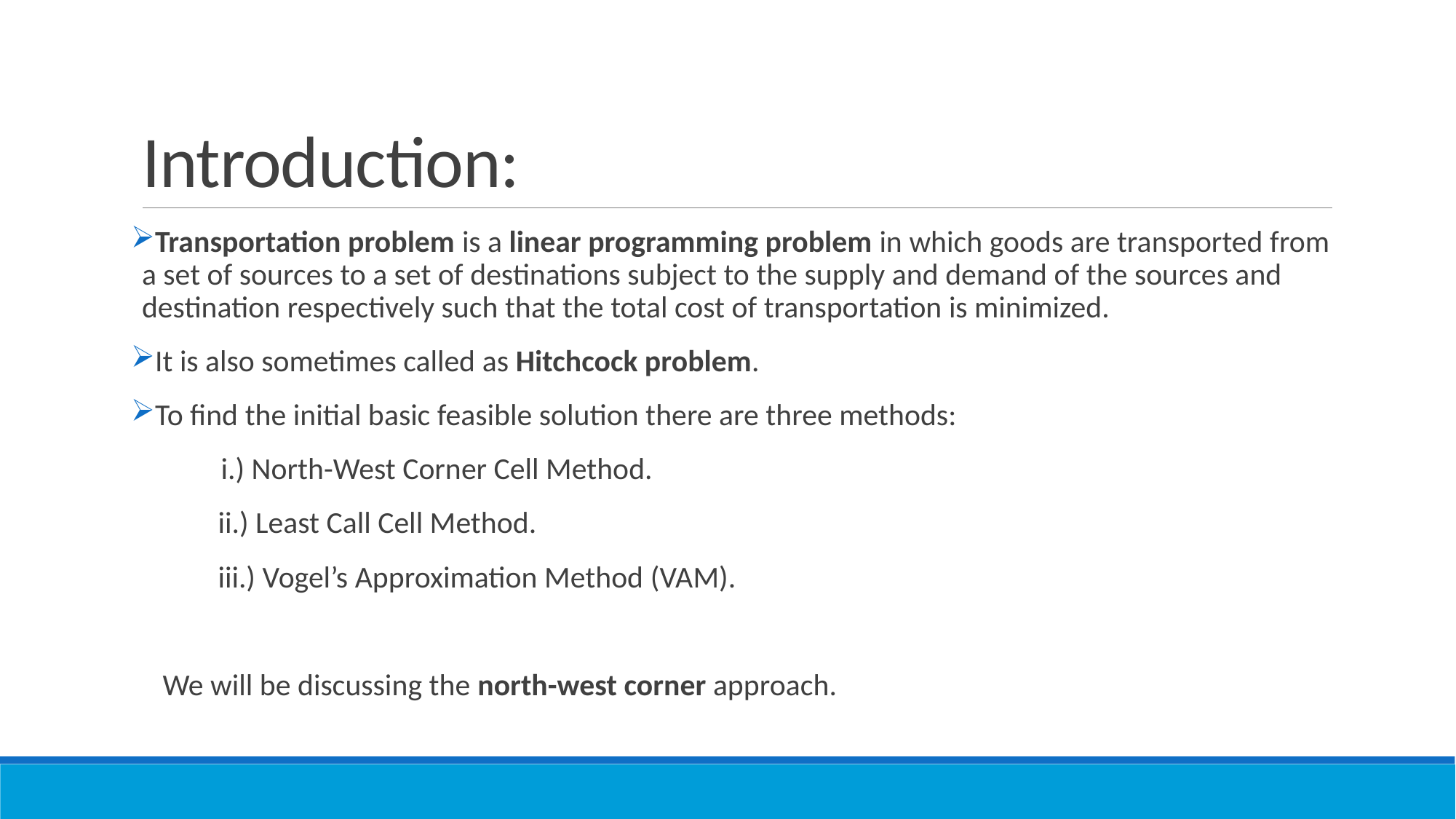

# Introduction:
Transportation problem is a linear programming problem in which goods are transported from a set of sources to a set of destinations subject to the supply and demand of the sources and destination respectively such that the total cost of transportation is minimized.
It is also sometimes called as Hitchcock problem.
To find the initial basic feasible solution there are three methods:
             i.) North-West Corner Cell Method.
           ii.) Least Call Cell Method.
           iii.) Vogel’s Approximation Method (VAM).

   We will be discussing the north-west corner approach.